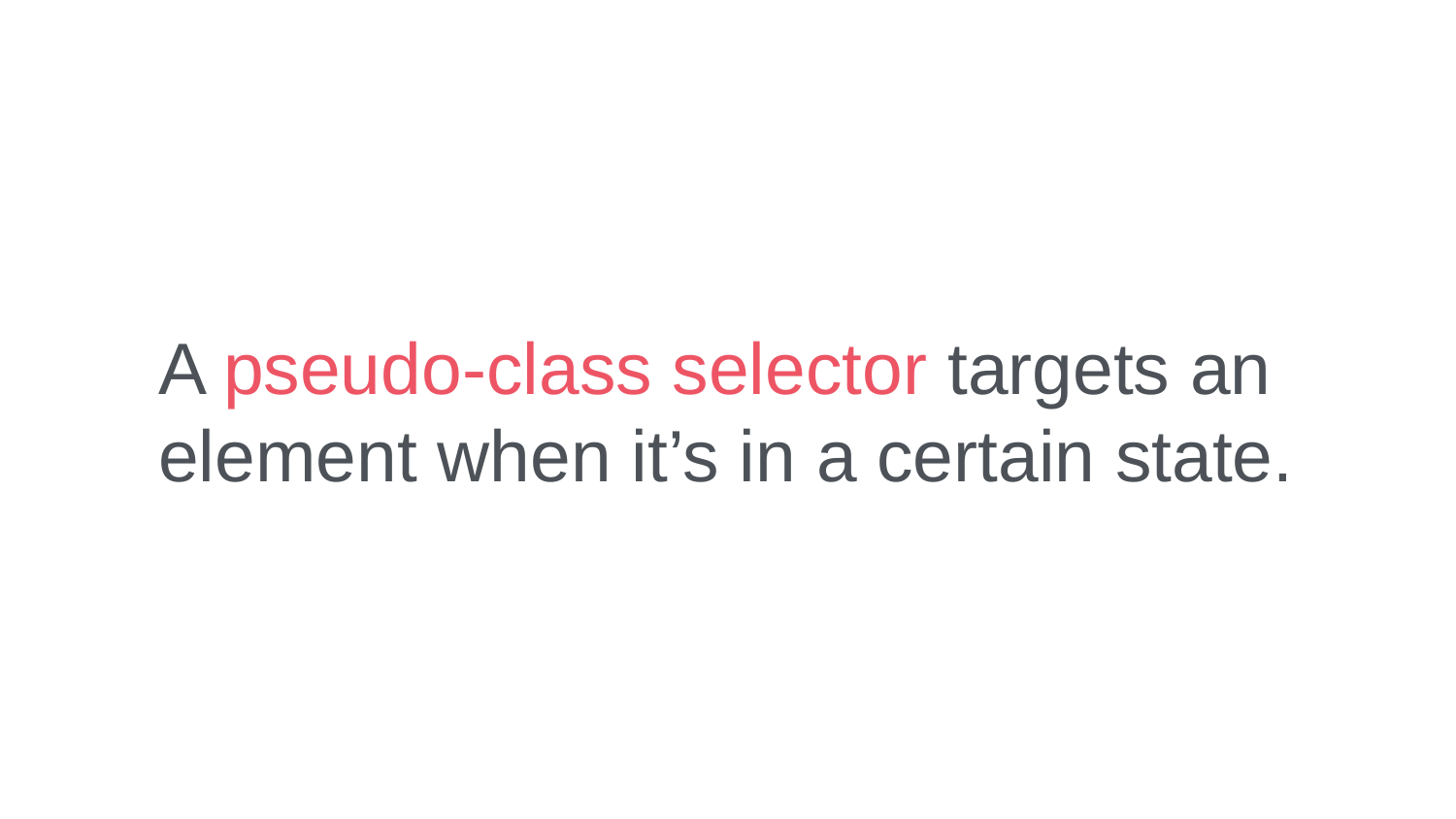

A pseudo-class selector targets an element when it’s in a certain state.